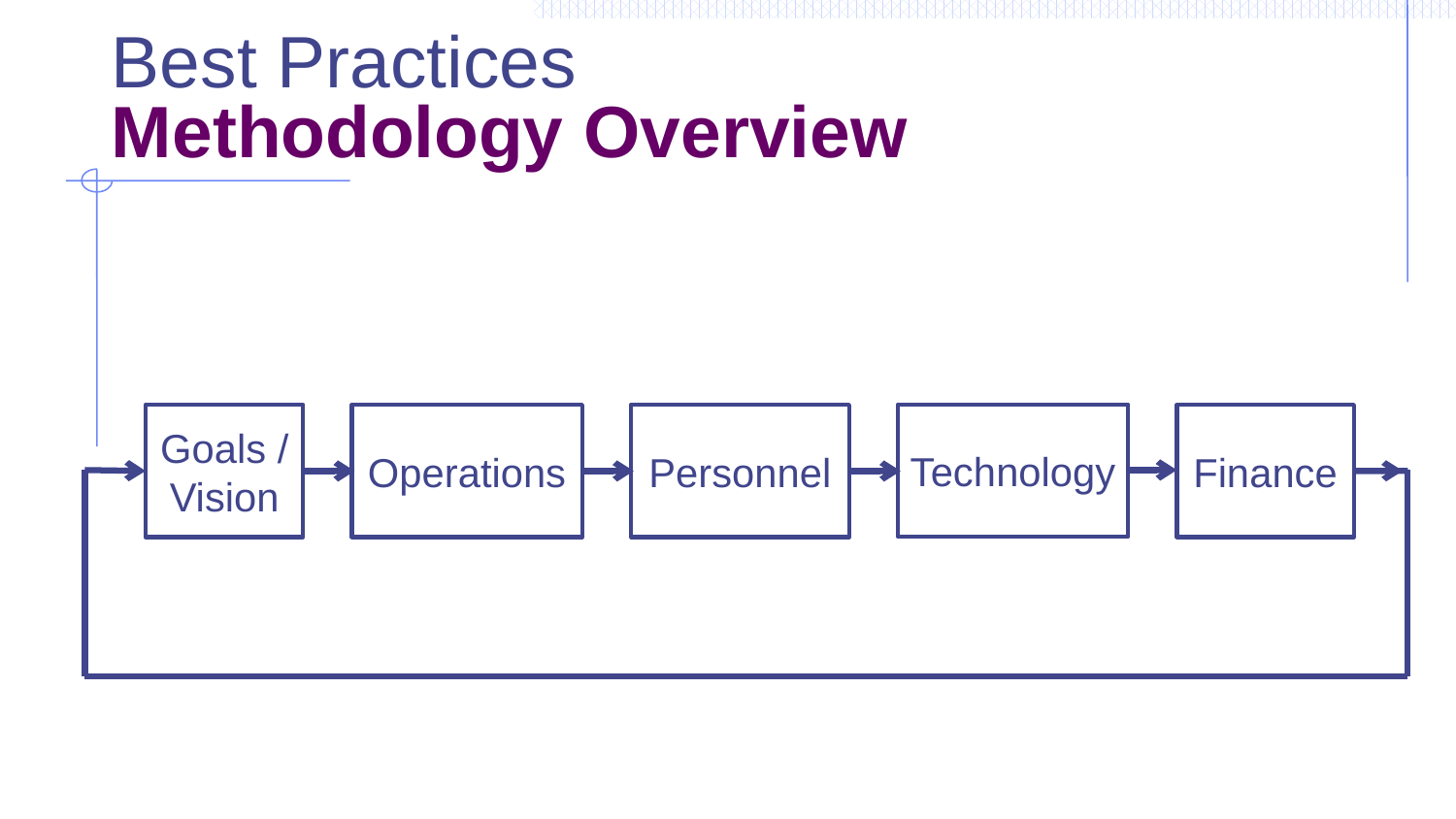

# Best Practices Methodology Overview
Technology
Goals /
Vision
Operations
Personnel
Finance